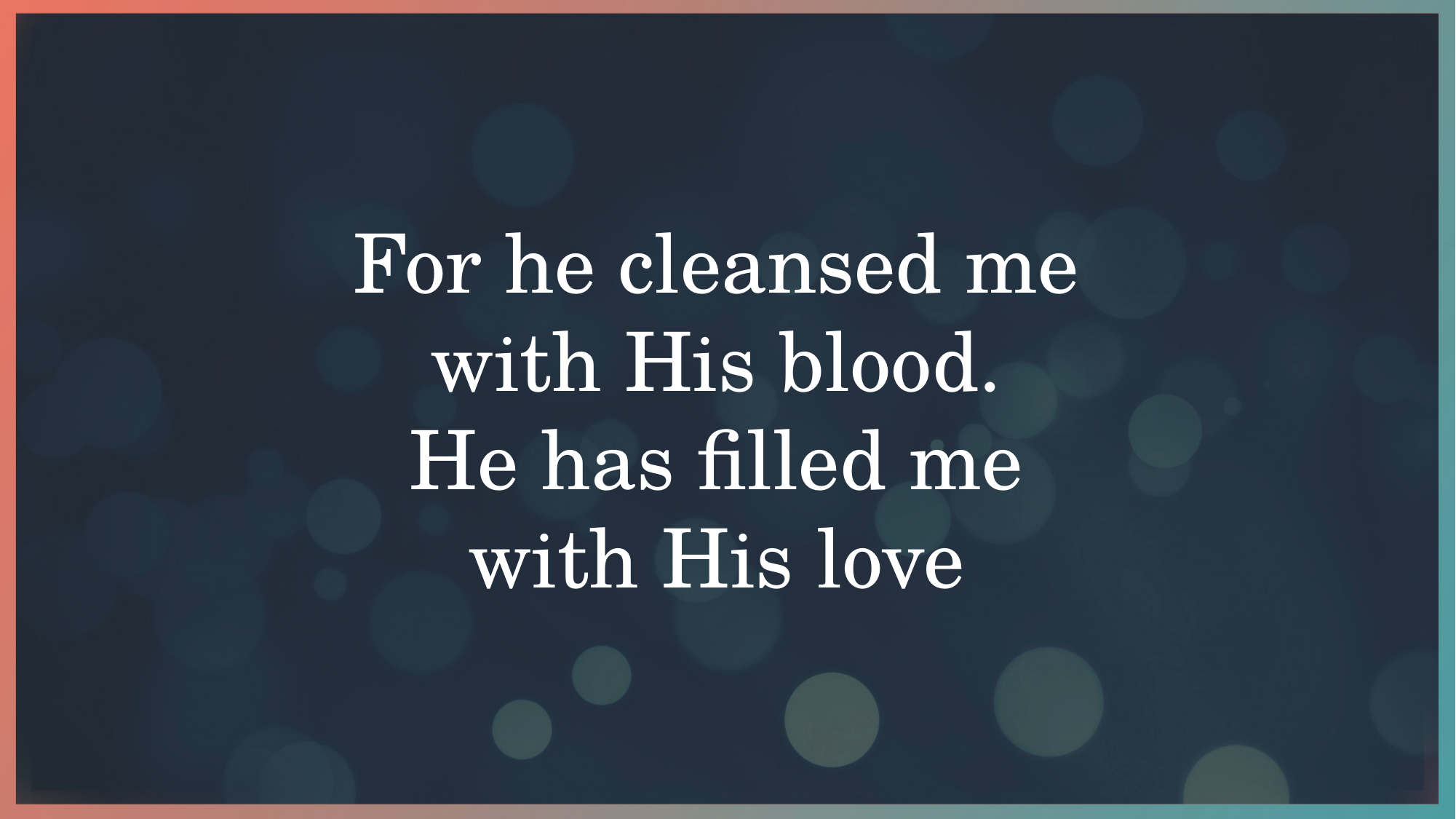

For he cleansed me
with His blood.
He has filled me
with His love